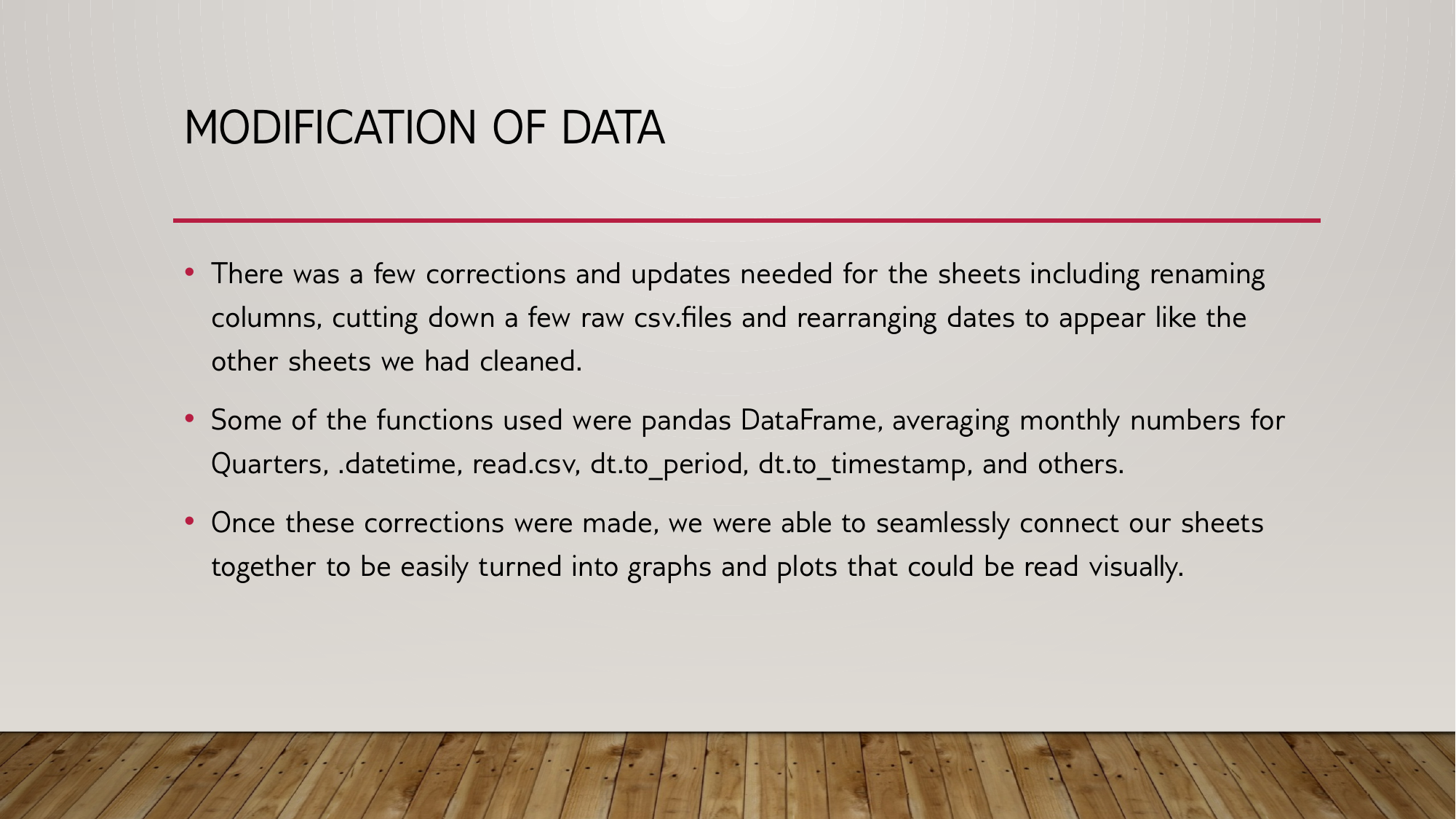

# Modification of data
There was a few corrections and updates needed for the sheets including renaming columns, cutting down a few raw csv.files and rearranging dates to appear like the other sheets we had cleaned.
Some of the functions used were pandas DataFrame, averaging monthly numbers for Quarters, .datetime, read.csv, dt.to_period, dt.to_timestamp, and others.
Once these corrections were made, we were able to seamlessly connect our sheets together to be easily turned into graphs and plots that could be read visually.